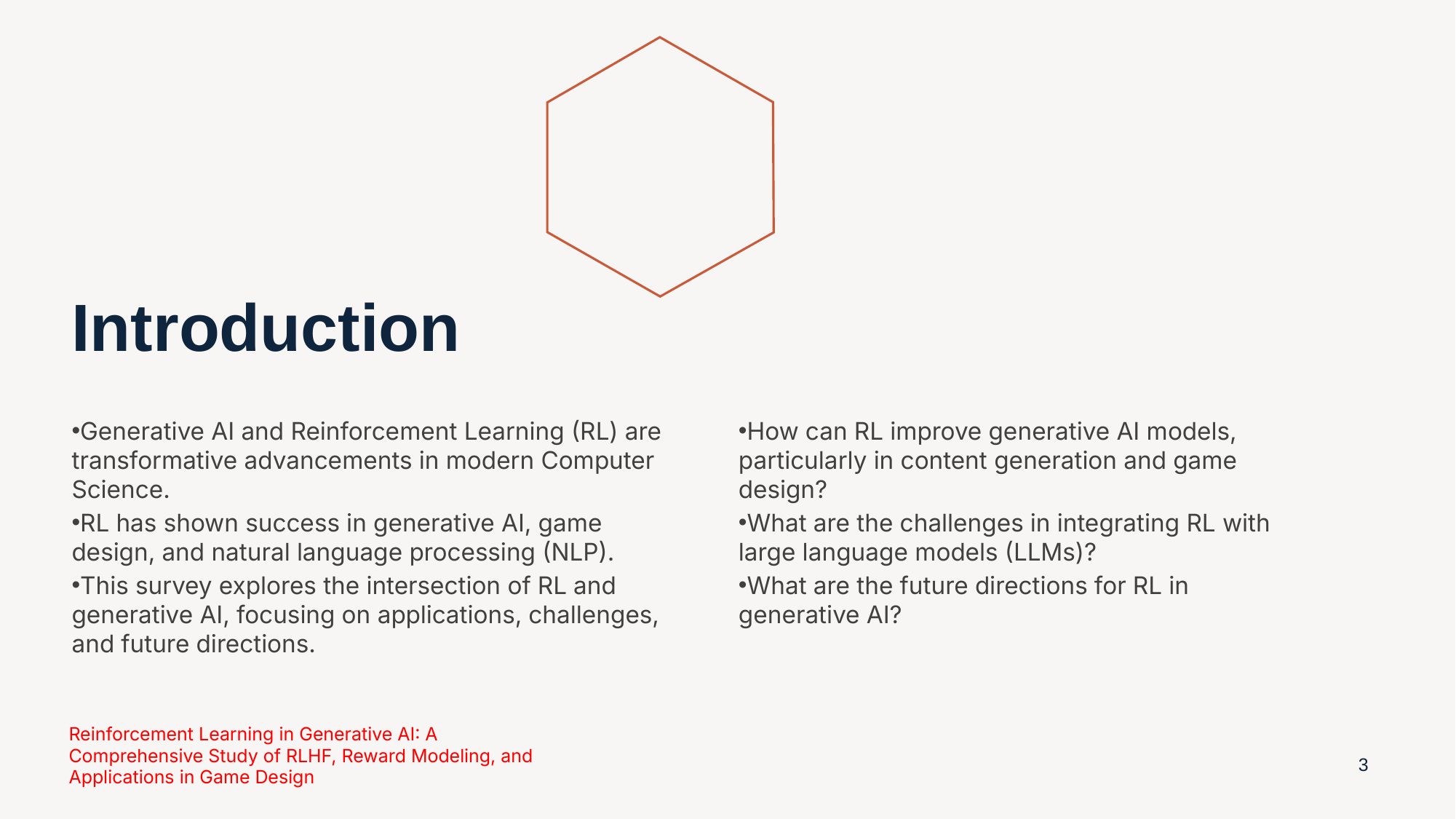

# Introduction
Generative AI and Reinforcement Learning (RL) are transformative advancements in modern Computer Science.
RL has shown success in generative AI, game design, and natural language processing (NLP).
This survey explores the intersection of RL and generative AI, focusing on applications, challenges, and future directions.

How can RL improve generative AI models, particularly in content generation and game design?
What are the challenges in integrating RL with large language models (LLMs)?
What are the future directions for RL in generative AI?

Reinforcement Learning in Generative AI: A Comprehensive Study of RLHF, Reward Modeling, and Applications in Game Design
3